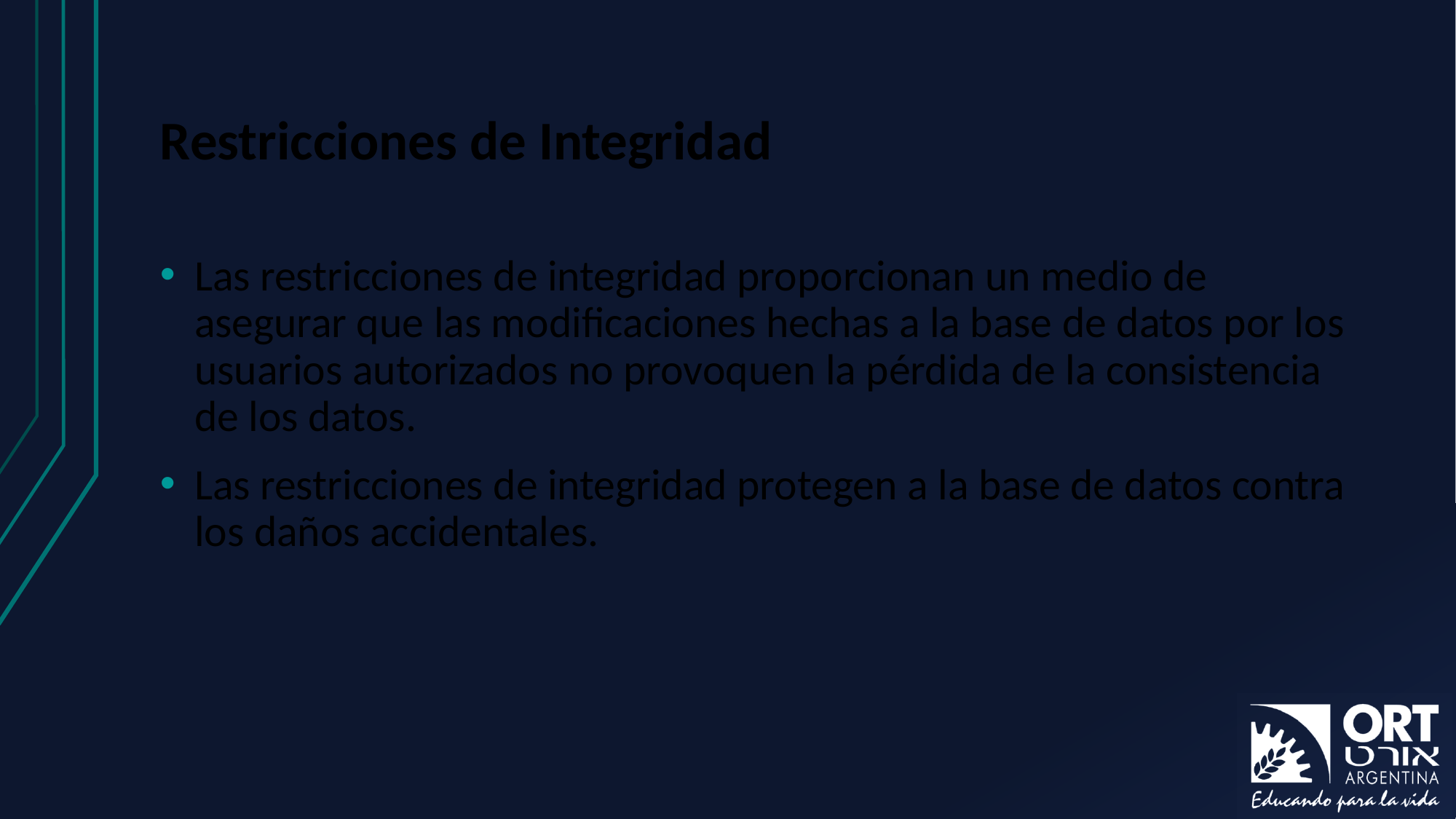

# Restricciones de Integridad

Las restricciones de integridad proporcionan un medio de asegurar que las modificaciones hechas a la base de datos por los usuarios autorizados no provoquen la pérdida de la consistencia de los datos.
Las restricciones de integridad protegen a la base de datos contra los daños accidentales.